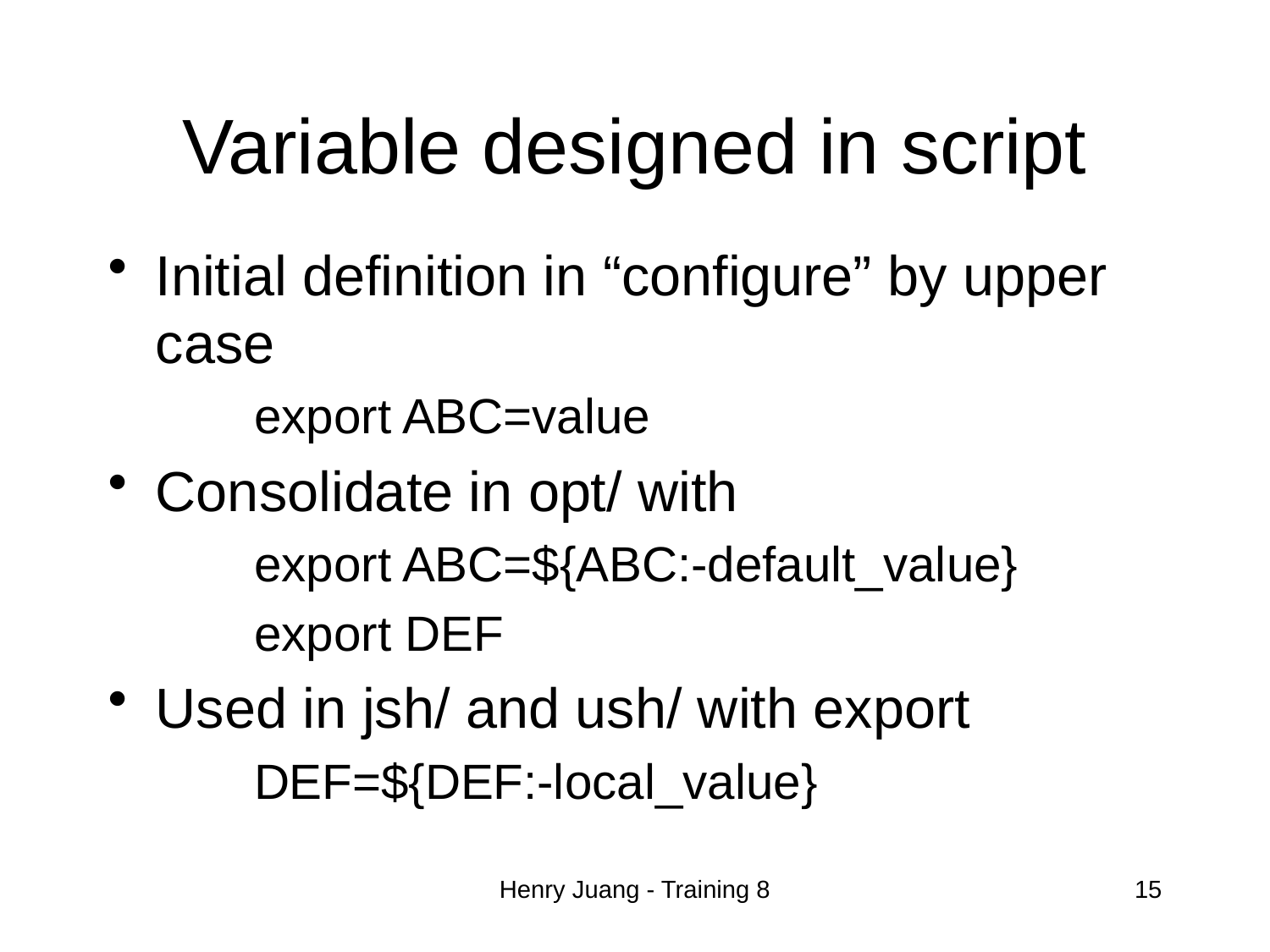

# Variable designed in script
Initial definition in “configure” by upper case
      export ABC=value
Consolidate in opt/ with
      export ABC=${ABC:-default_value}
      export DEF
Used in jsh/ and ush/ with export
      DEF=${DEF:-local_value}
Henry Juang - Training 8
15